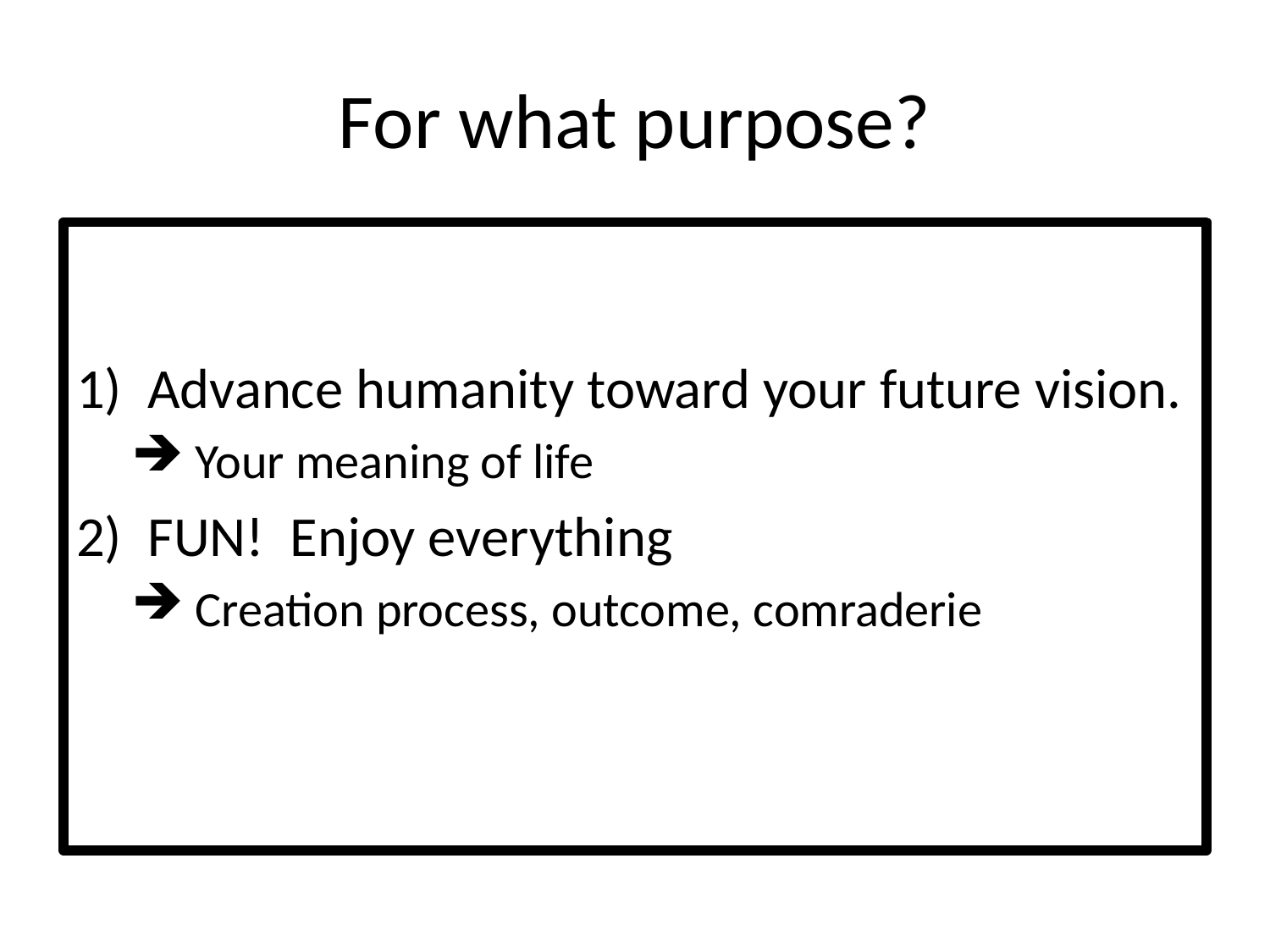

# For what purpose?
Advance humanity toward your future vision.
Your meaning of life
FUN!  Enjoy everything
Creation process, outcome, comraderie